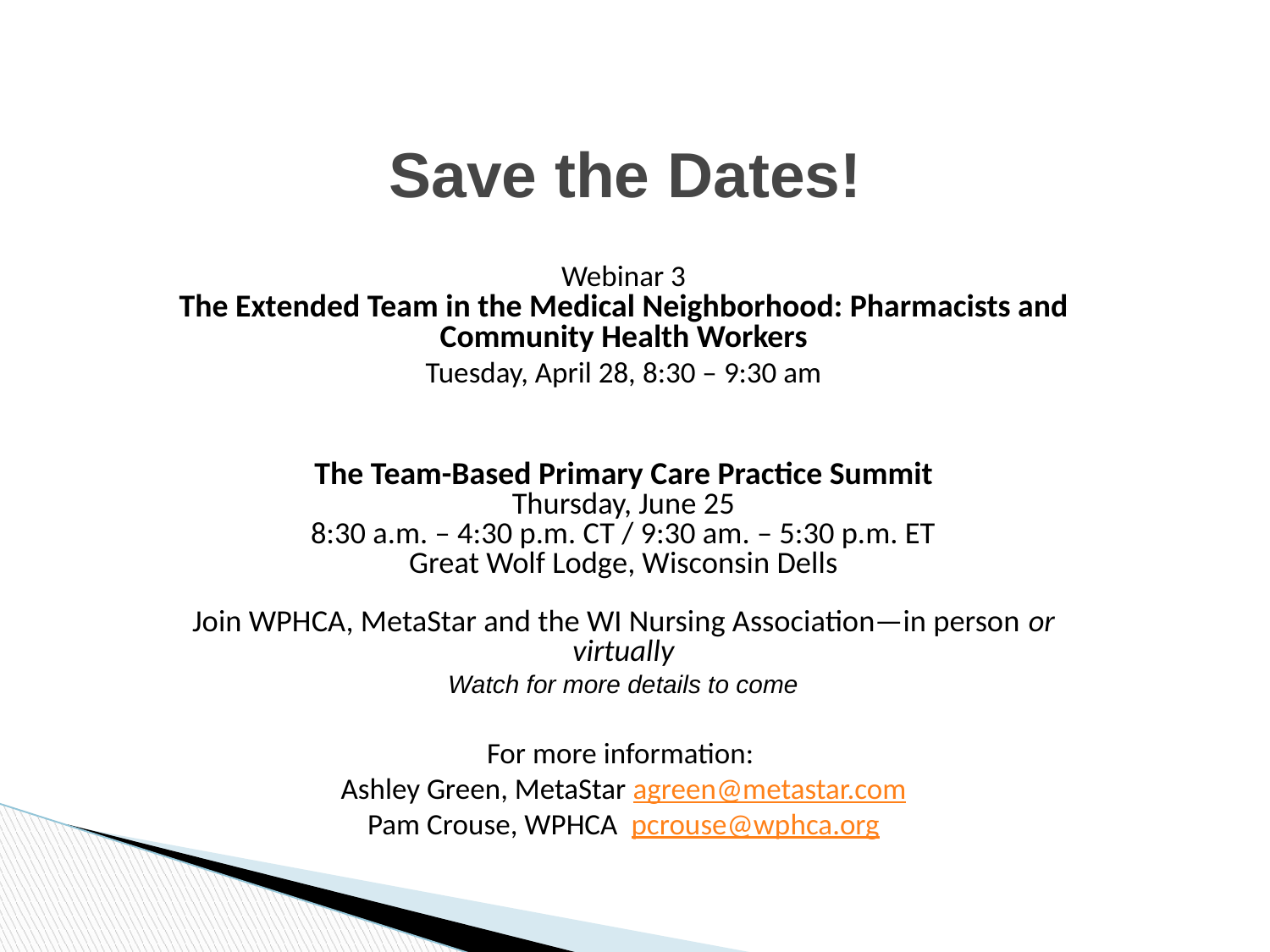

# Save the Dates!

Webinar 3
The Extended Team in the Medical Neighborhood: Pharmacists and Community Health Workers
Tuesday, April 28, 8:30 – 9:30 am

The Team-Based Primary Care Practice Summit
Thursday, June 25
8:30 a.m. – 4:30 p.m. CT / 9:30 am. – 5:30 p.m. ET
Great Wolf Lodge, Wisconsin Dells
Join WPHCA, MetaStar and the WI Nursing Association—in person or virtually
Watch for more details to come

For more information:
Ashley Green, MetaStar agreen@metastar.com
Pam Crouse, WPHCA  pcrouse@wphca.org